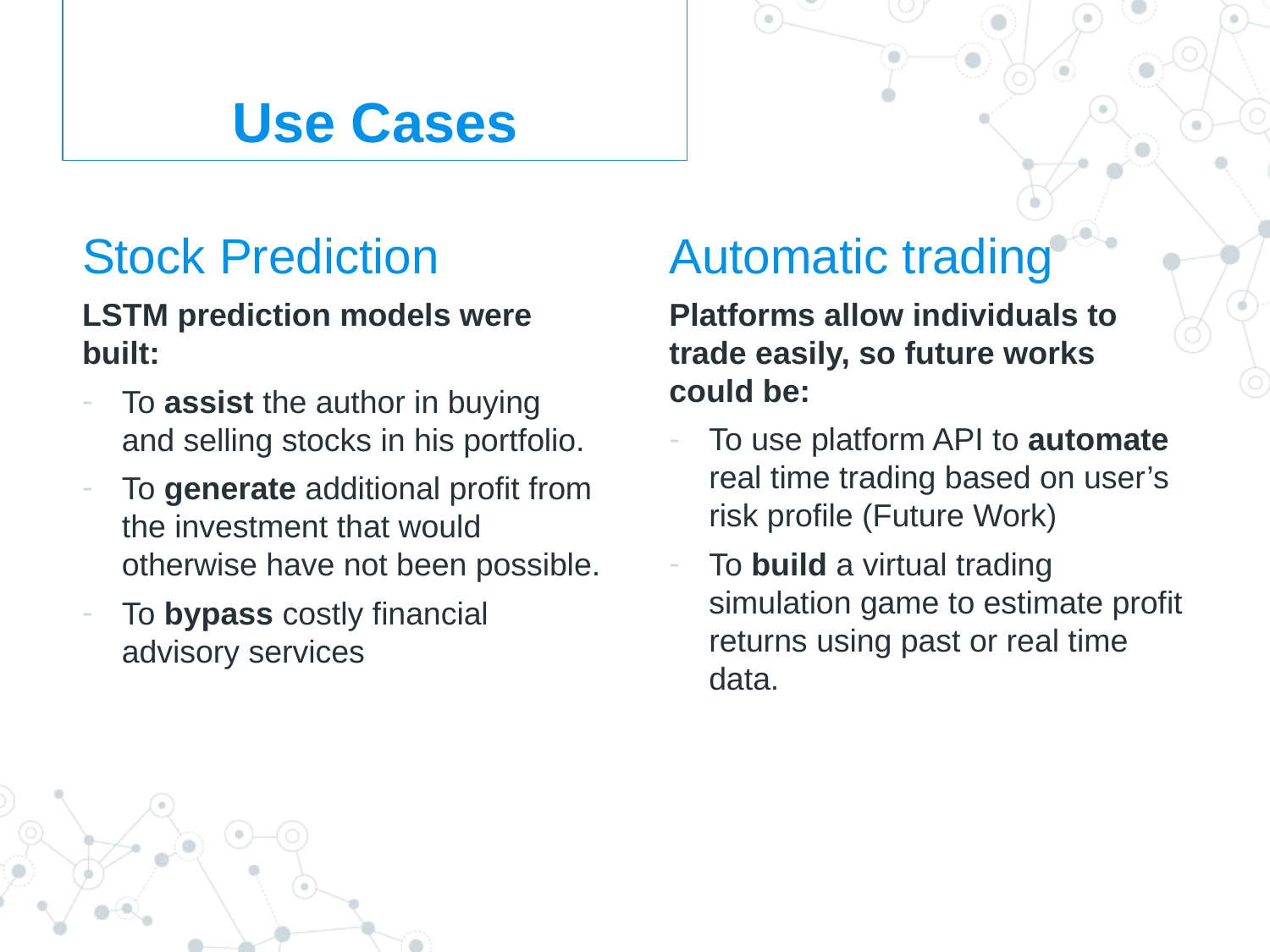

Use Cases
Stock Prediction
LSTM prediction models were built:
To assist the author in buying and selling stocks in his portfolio.
To generate additional profit from the investment that would otherwise have not been possible.
To bypass costly financial advisory services
Automatic trading
Platforms allow individuals to trade easily, so future works could be:
To use platform API to automate real time trading based on user’s risk profile (Future Work)
To build a virtual trading simulation game to estimate profit returns using past or real time data.